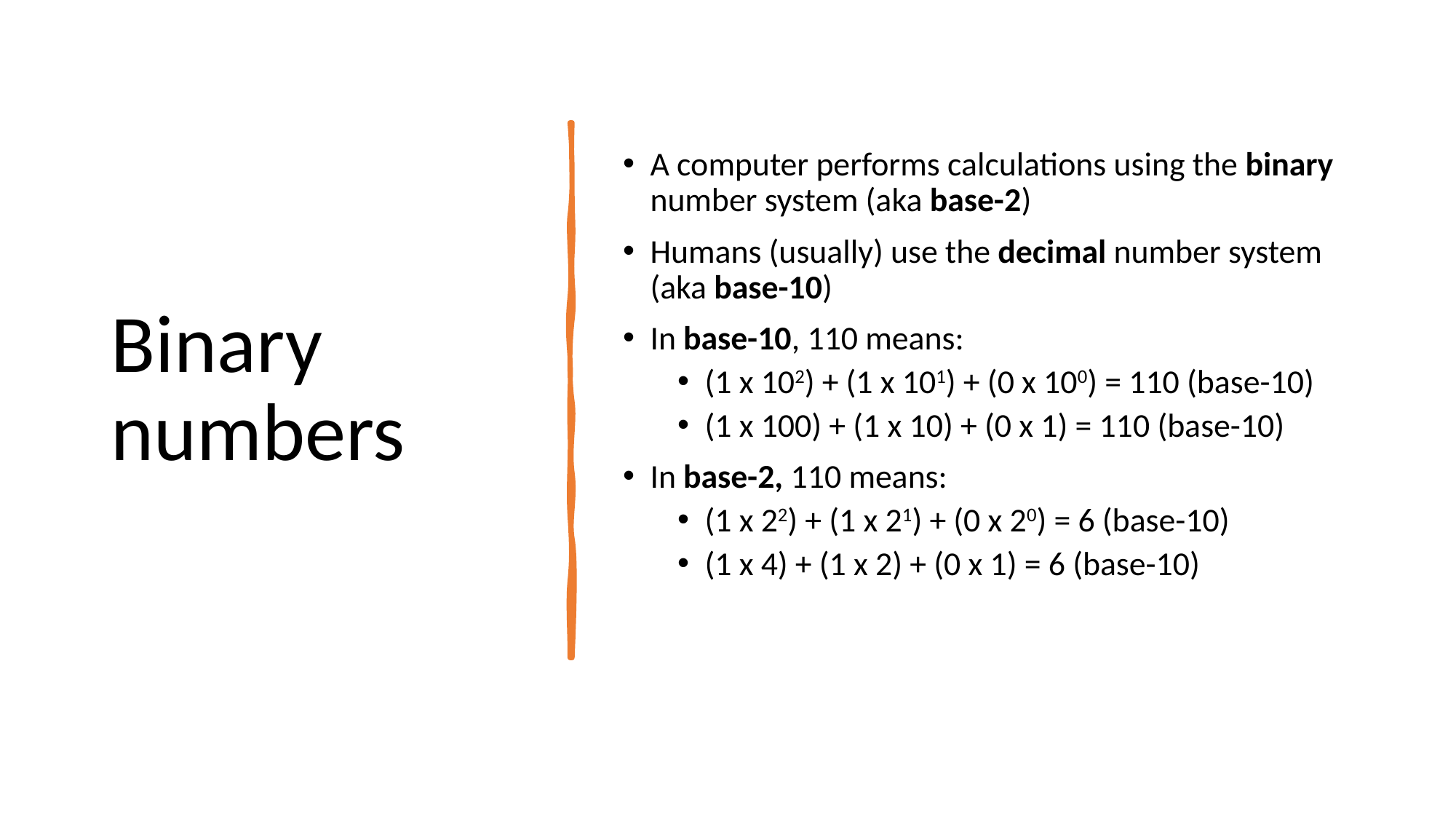

# Binary numbers
A computer performs calculations using the binary number system (aka base-2)
Humans (usually) use the decimal number system (aka base-10)
In base-10, 110 means:
(1 x 102) + (1 x 101) + (0 x 100) = 110 (base-10)
(1 x 100) + (1 x 10) + (0 x 1) = 110 (base-10)
In base-2, 110 means:
(1 x 22) + (1 x 21) + (0 x 20) = 6 (base-10)
(1 x 4) + (1 x 2) + (0 x 1) = 6 (base-10)